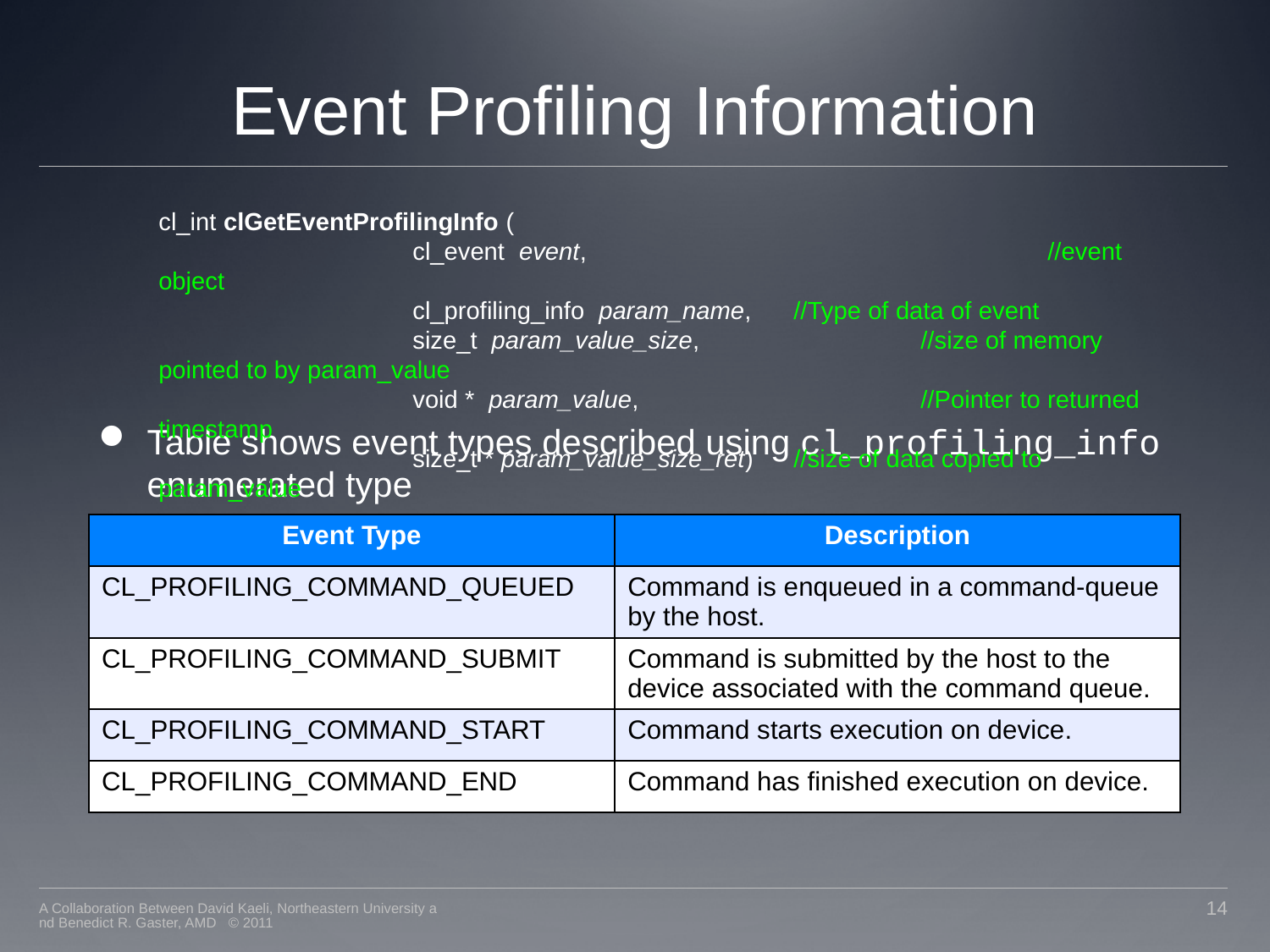

# Event Profiling Information
cl_int clGetEventProfilingInfo (
		cl_event  event,				//event object
		cl_profiling_info  param_name,	//Type of data of event
		size_t  param_value_size,		//size of memory pointed to by param_value
		void *  param_value,		        	//Pointer to returned timestamp
 		size_t * param_value_size_ret) 	//size of data copied to param_value
Table shows event types described using cl_profiling_info enumerated type
| Event Type | Description |
| --- | --- |
| CL\_PROFILING\_COMMAND\_QUEUED | Command is enqueued in a command-queue by the host. |
| CL\_PROFILING\_COMMAND\_SUBMIT | Command is submitted by the host to the device associated with the command queue. |
| CL\_PROFILING\_COMMAND\_START | Command starts execution on device. |
| CL\_PROFILING\_COMMAND\_END | Command has finished execution on device. |
A Collaboration Between David Kaeli, Northeastern University and Benedict R. Gaster, AMD   © 2011
14